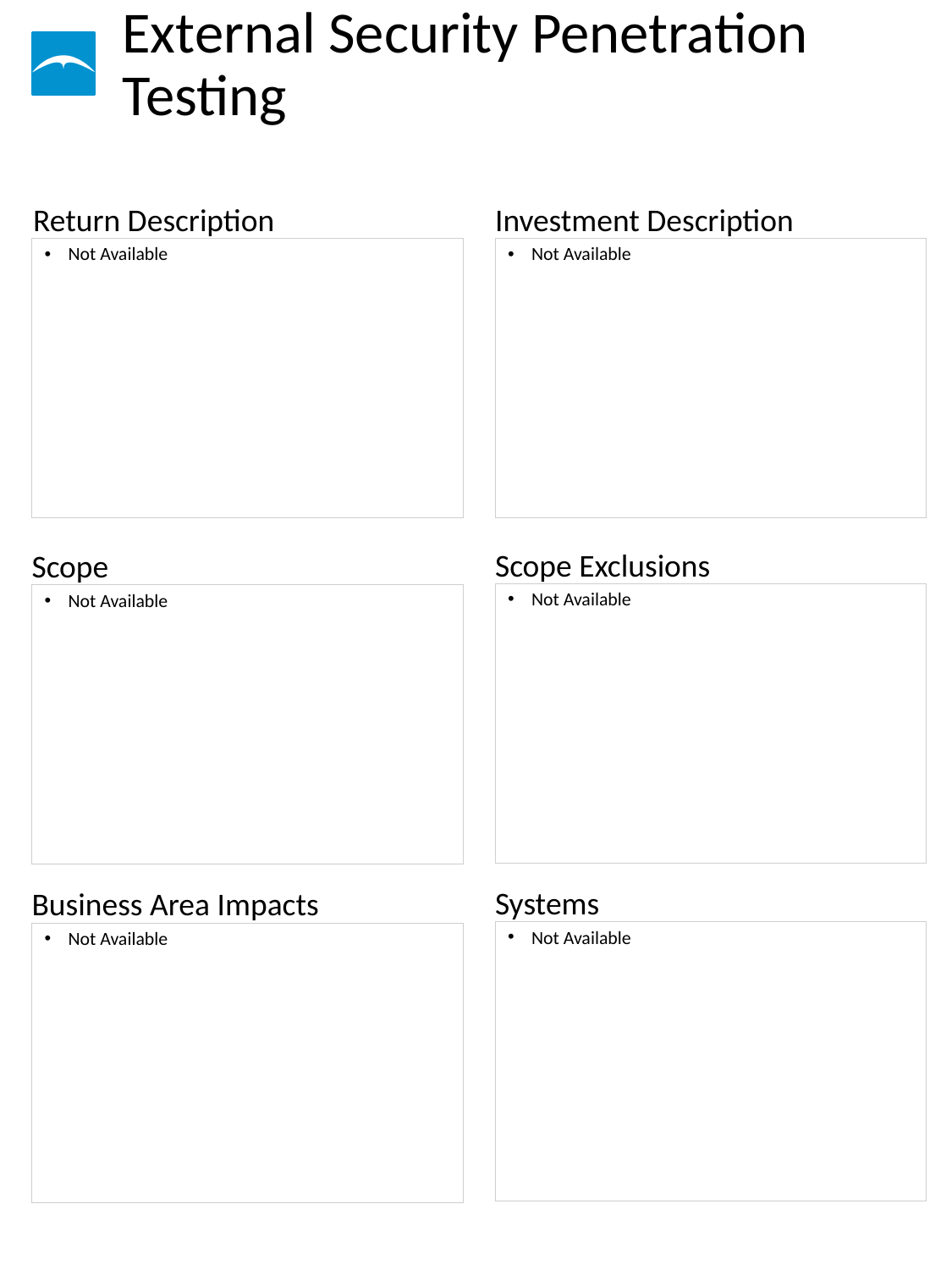

# External Security Penetration Testing
Not Available
Not Available
Not Available
Not Available
Not Available
Not Available